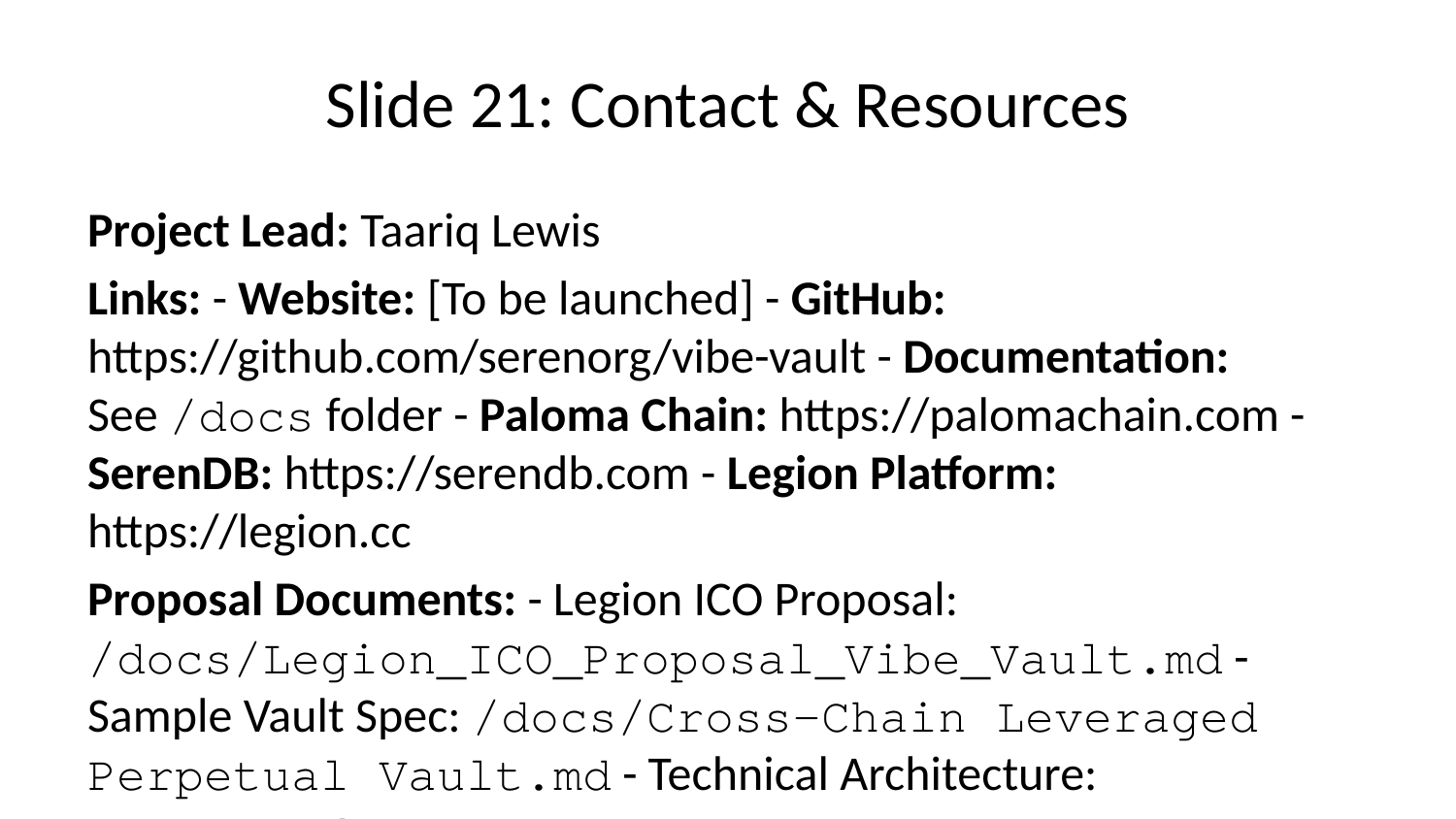

# Slide 21: Contact & Resources
Project Lead: Taariq Lewis
Links: - Website: [To be launched] - GitHub: https://github.com/serenorg/vibe-vault - Documentation: See /docs folder - Paloma Chain: https://palomachain.com - SerenDB: https://serendb.com - Legion Platform: https://legion.cc
Proposal Documents: - Legion ICO Proposal: /docs/Legion_ICO_Proposal_Vibe_Vault.md - Sample Vault Spec: /docs/Cross-Chain Leveraged Perpetual Vault.md - Technical Architecture: CLAUDE.md
For Inquiries: - [Email/Telegram/Discord to be added]